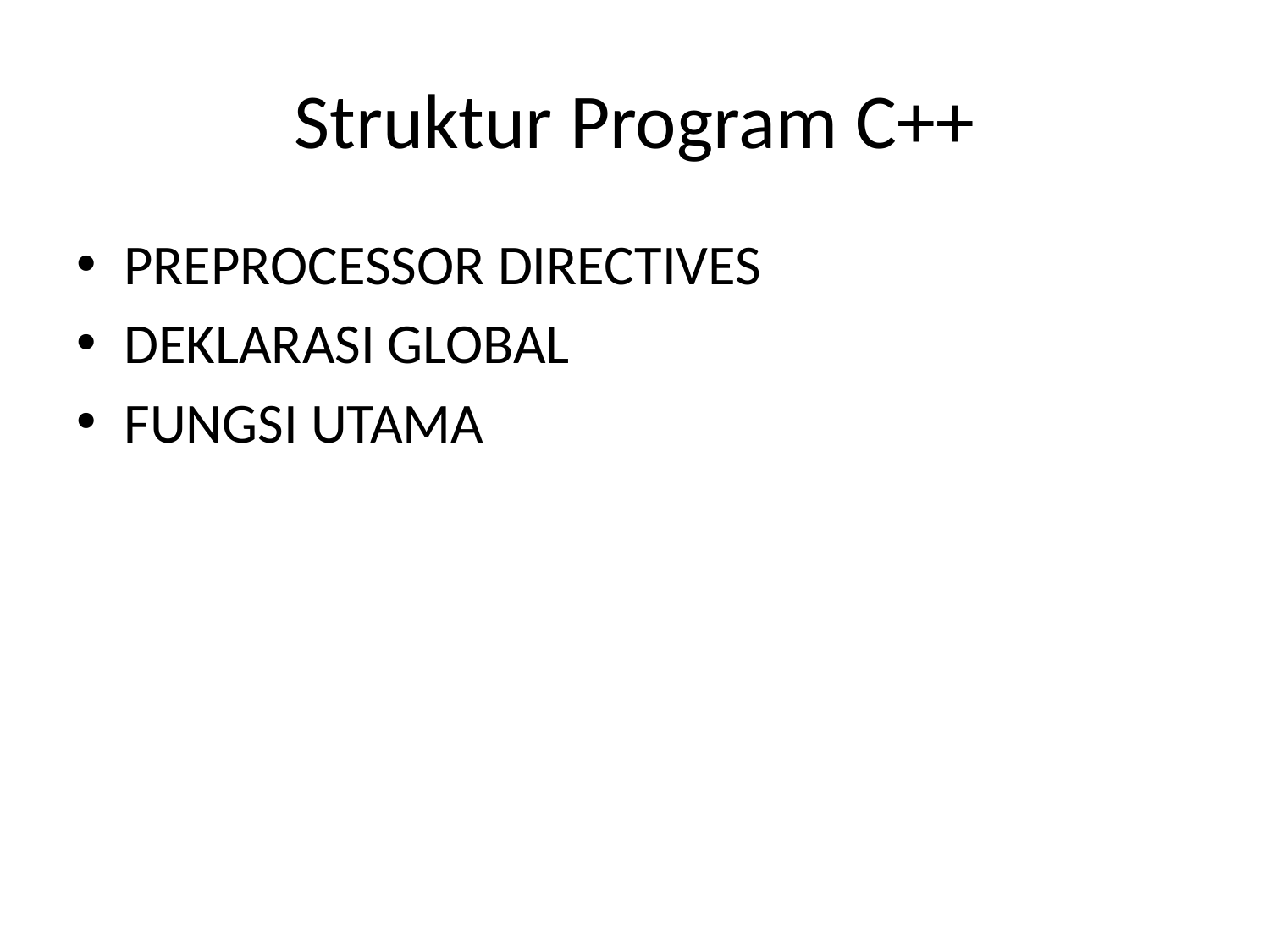

# Struktur Program C++
PREPROCESSOR DIRECTIVES
DEKLARASI GLOBAL
FUNGSI UTAMA